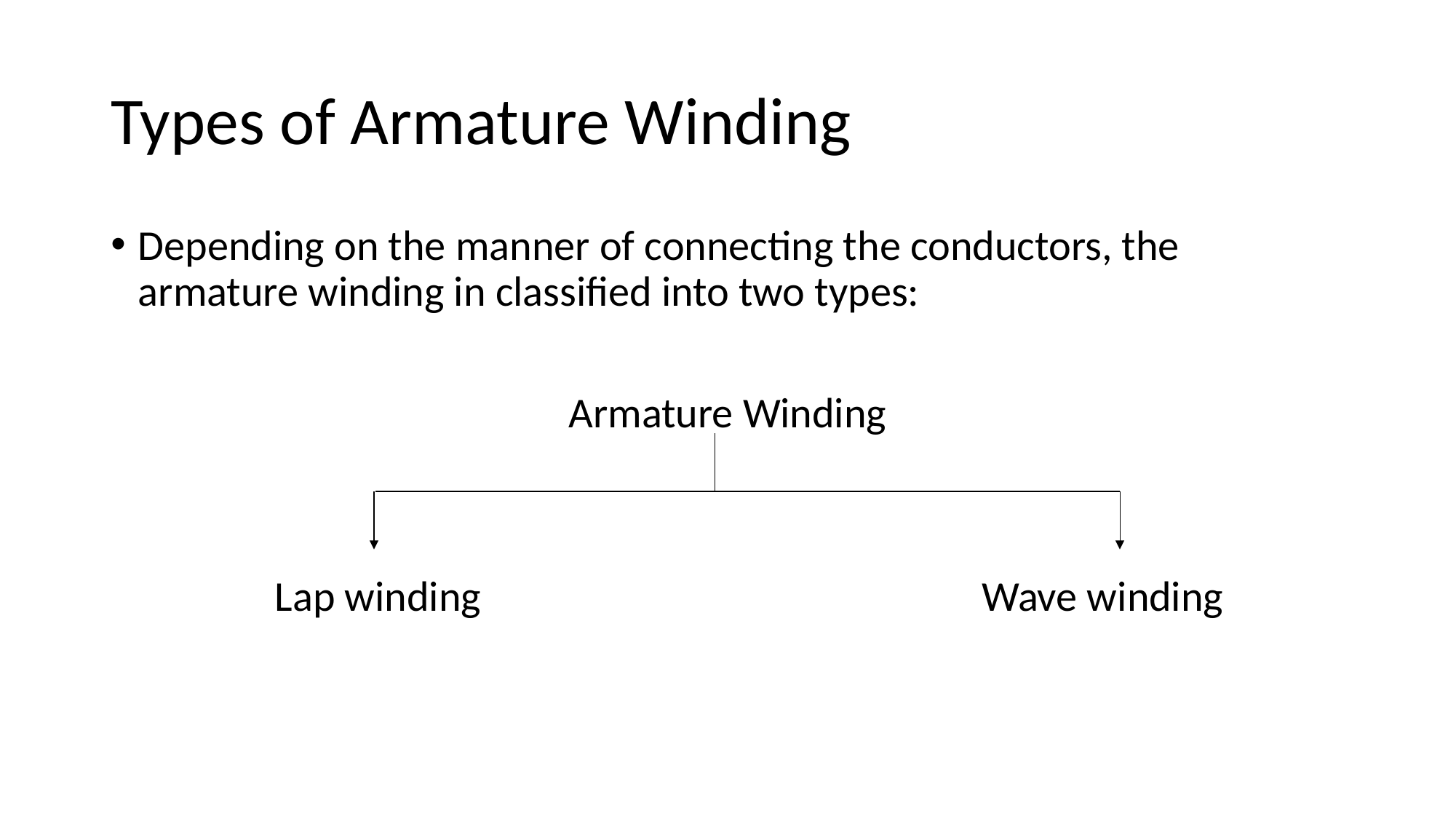

# Types of Armature Winding
Depending on the manner of connecting the conductors, the armature winding in classified into two types:

Armature Winding

                 Lap winding                                                    Wave winding